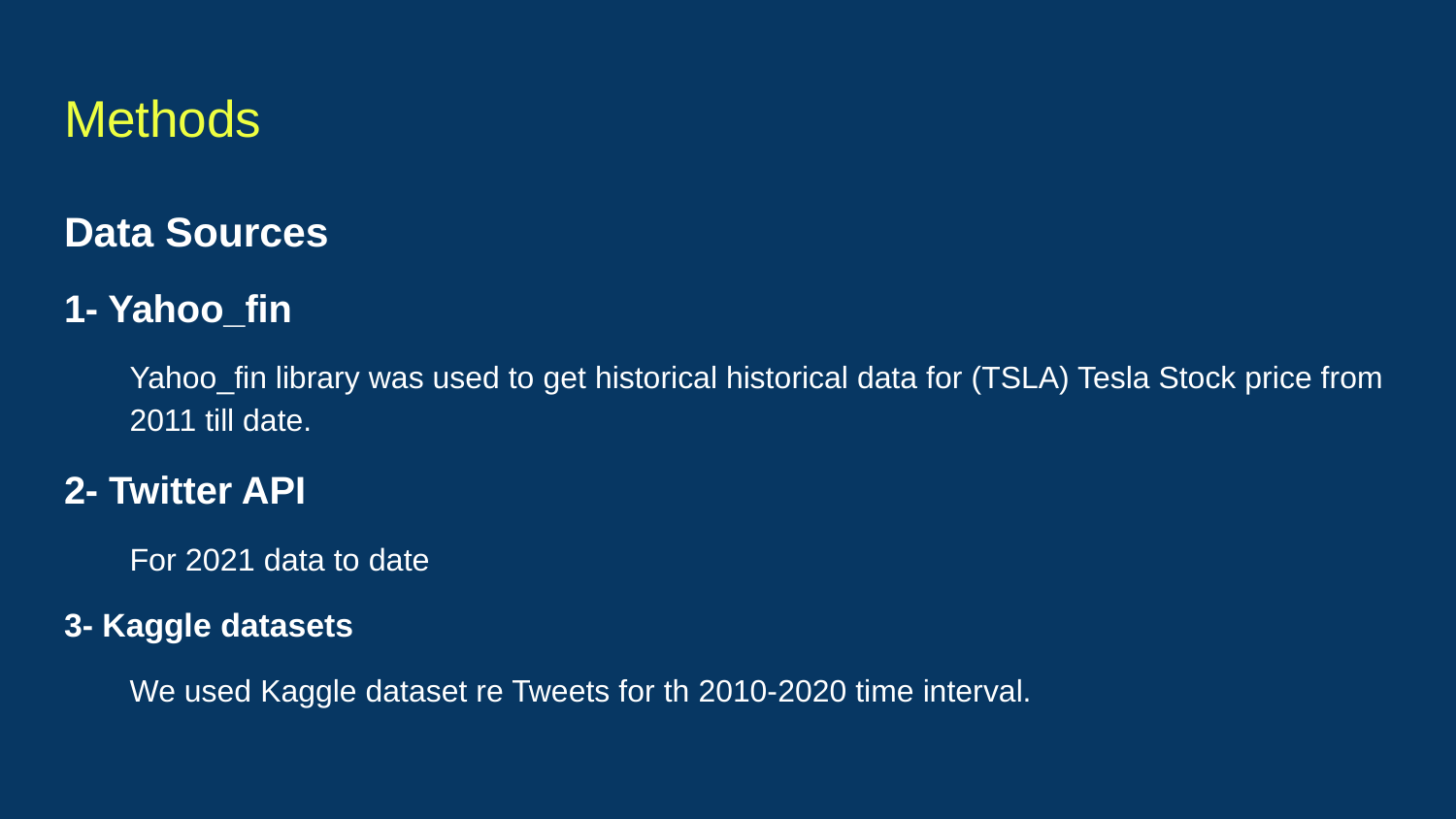

# Methods
Data Sources
1- Yahoo_fin
Yahoo_fin library was used to get historical historical data for (TSLA) Tesla Stock price from 2011 till date.
2- Twitter API
For 2021 data to date
3- Kaggle datasets
We used Kaggle dataset re Tweets for th 2010-2020 time interval.